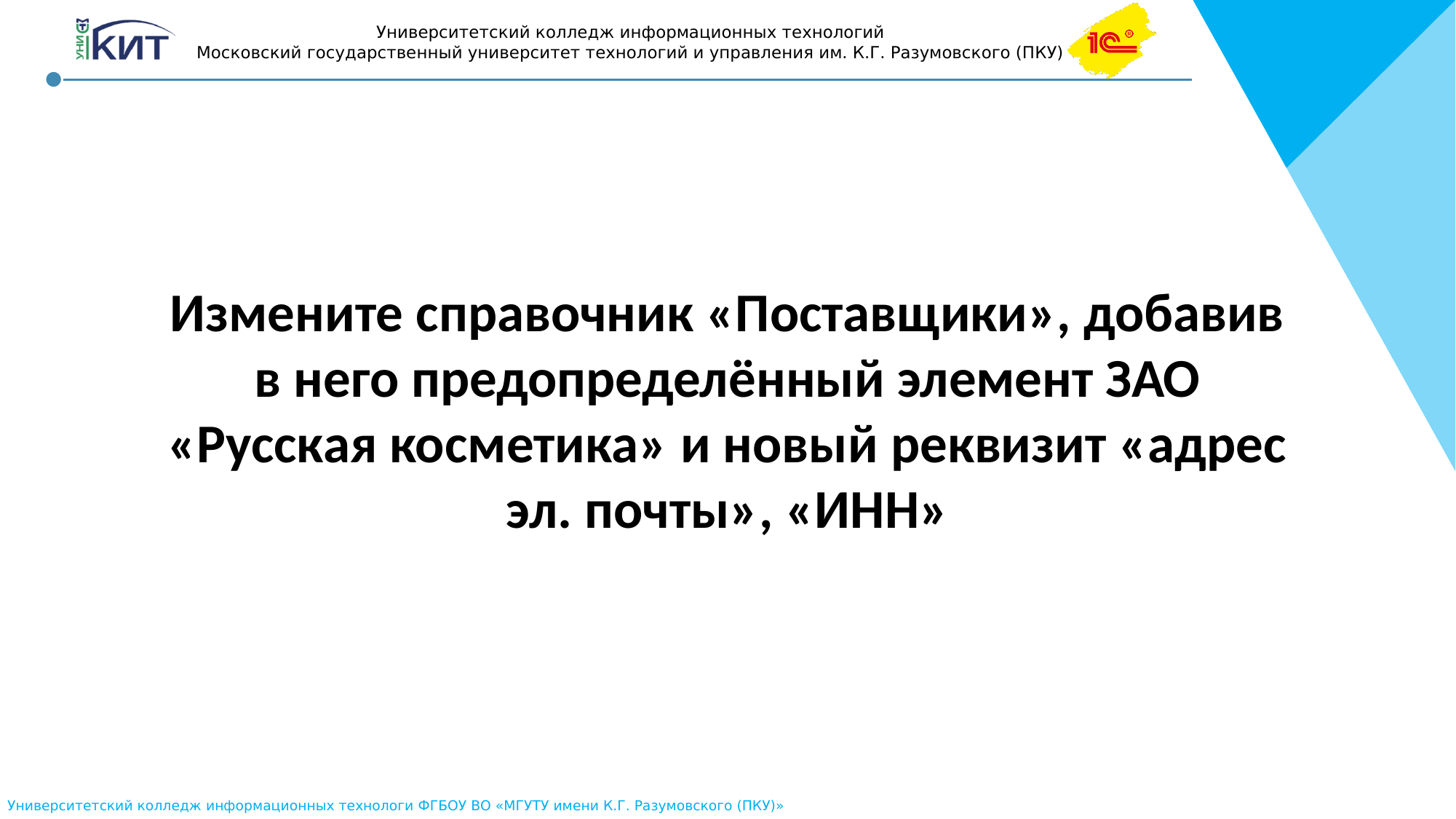

Измените справочник «Поставщики», добавив в него предопределённый элемент ЗАО «Русская косметика» и новый реквизит «адрес эл. почты», «ИНН»